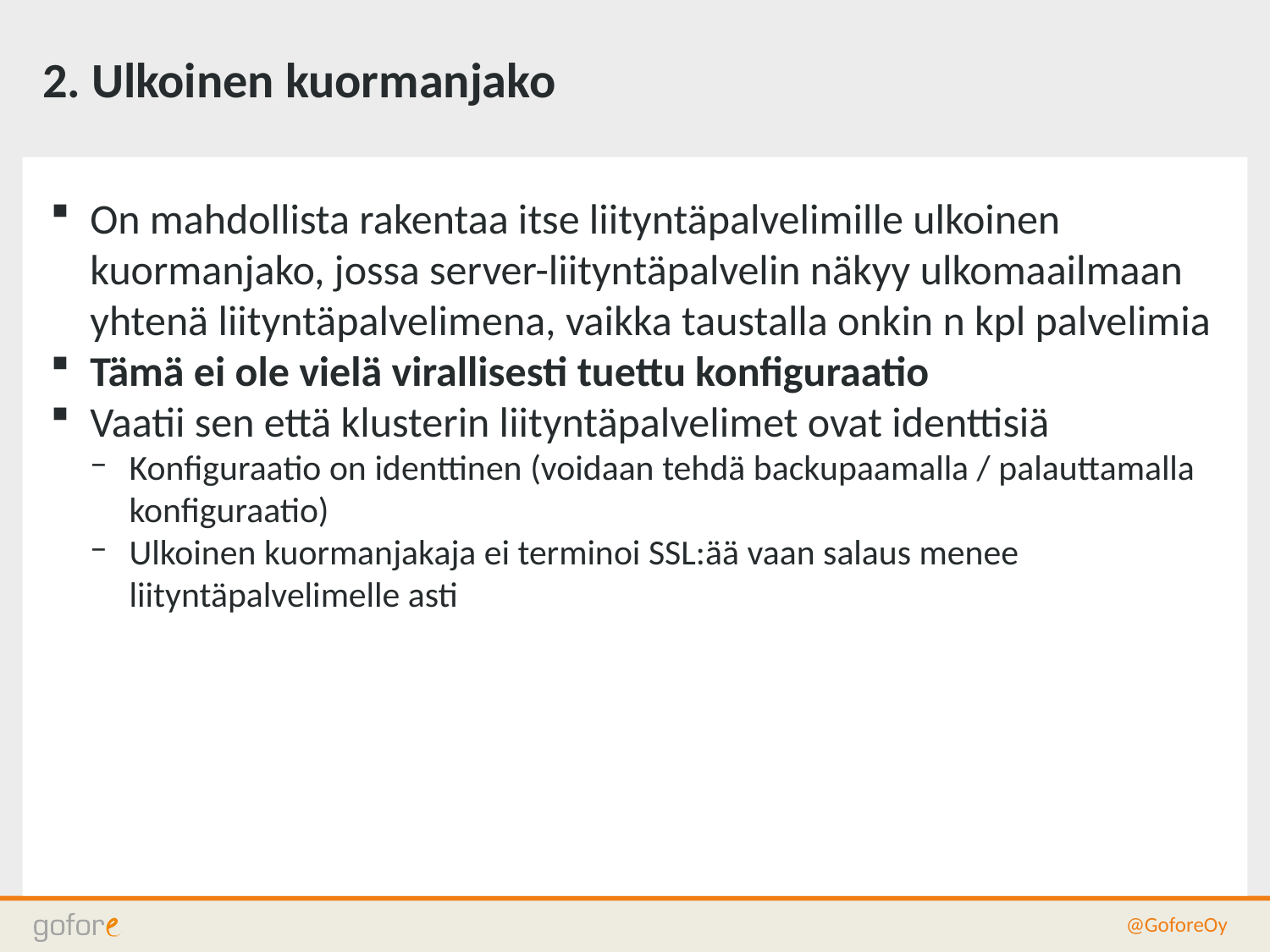

2. Ulkoinen kuormanjako
On mahdollista rakentaa itse liityntäpalvelimille ulkoinen kuormanjako, jossa server-liityntäpalvelin näkyy ulkomaailmaan yhtenä liityntäpalvelimena, vaikka taustalla onkin n kpl palvelimia
Tämä ei ole vielä virallisesti tuettu konfiguraatio
Vaatii sen että klusterin liityntäpalvelimet ovat identtisiä
Konfiguraatio on identtinen (voidaan tehdä backupaamalla / palauttamalla konfiguraatio)
Ulkoinen kuormanjakaja ei terminoi SSL:ää vaan salaus menee liityntäpalvelimelle asti

@GoforeOy